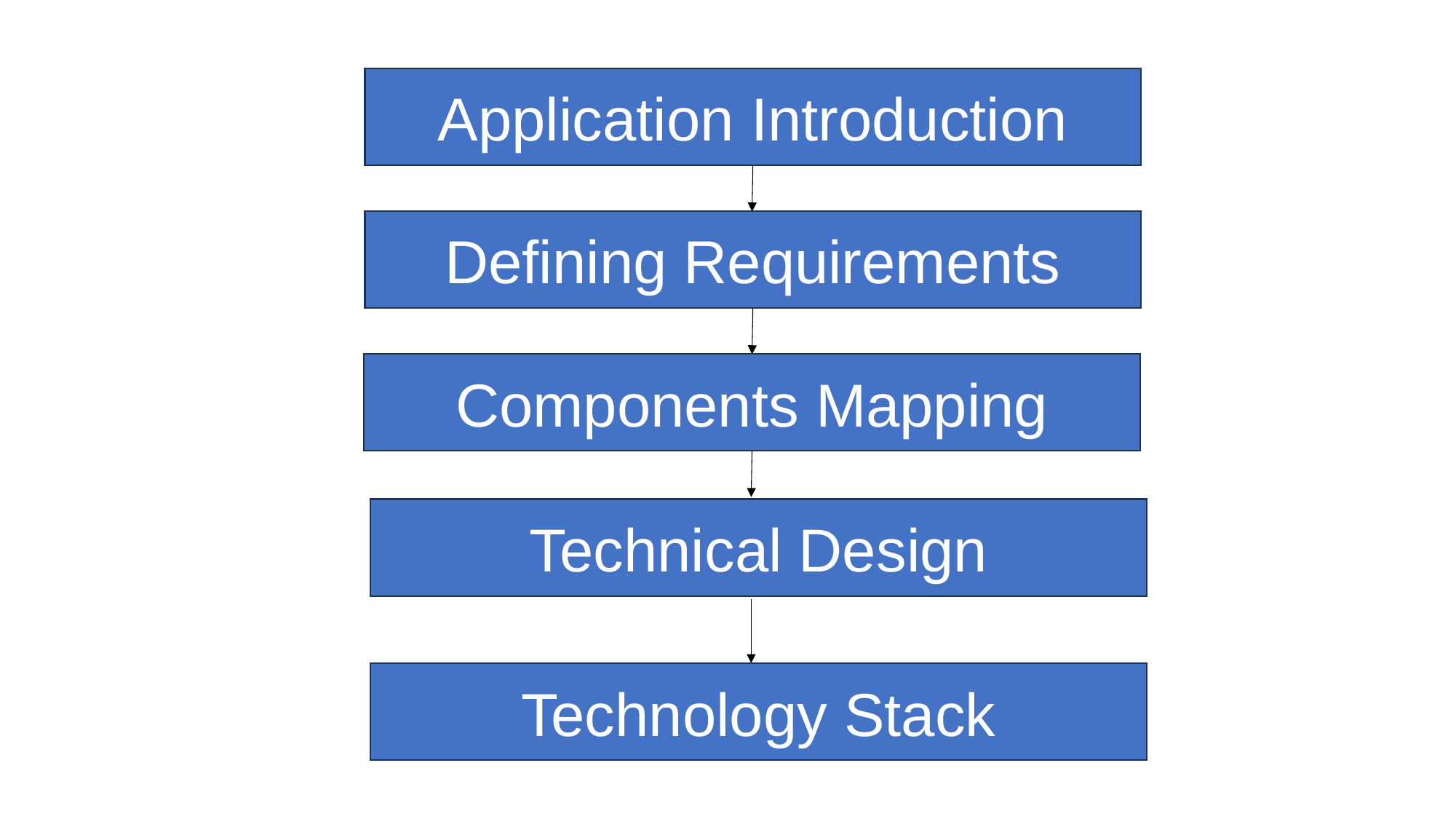

Application Introduction
Defining Requirements
Components Mapping
Technical Design
Technology Stack